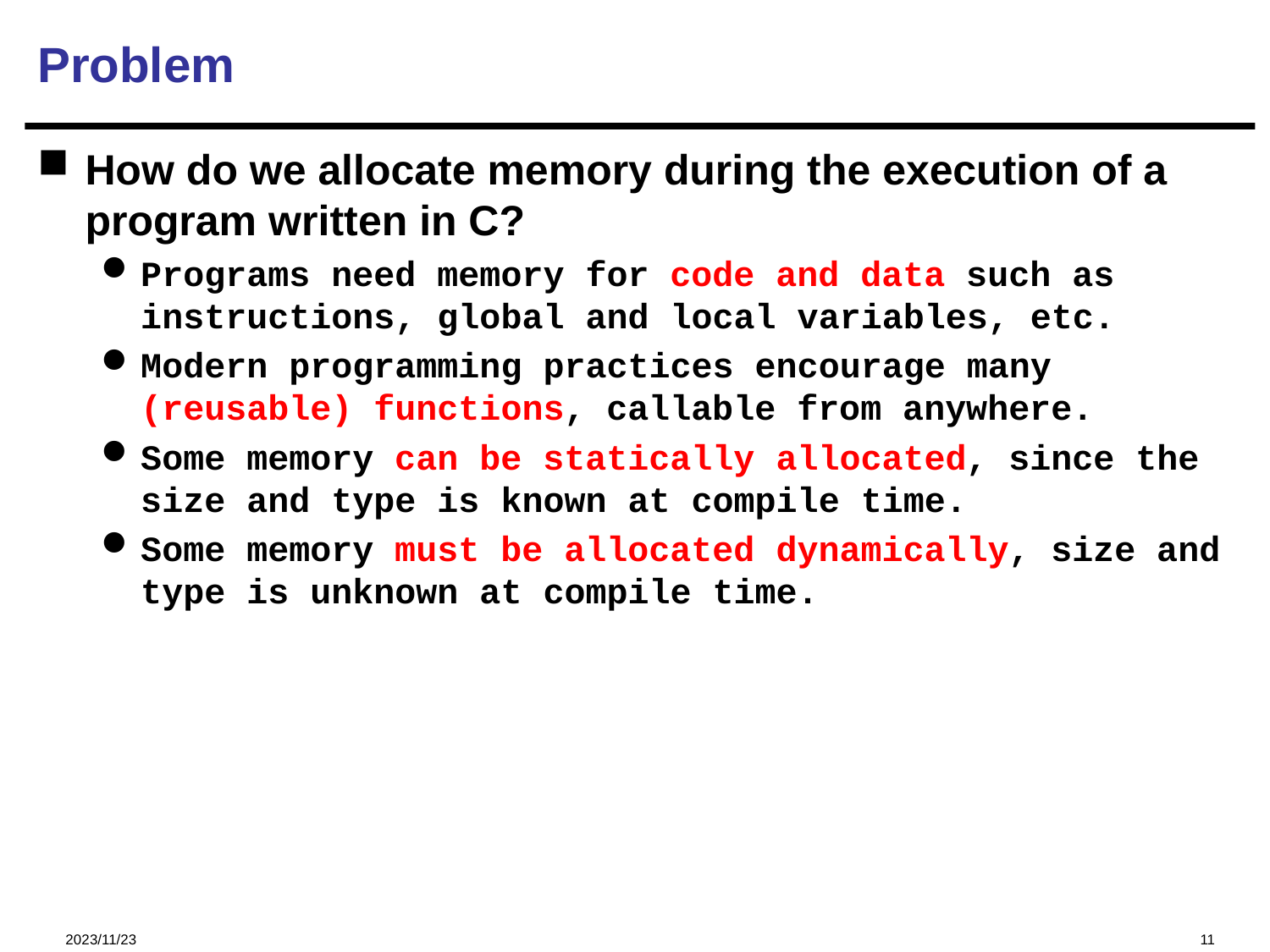

# Problem
How do we allocate memory during the execution of a program written in C?
Programs need memory for code and data such as instructions, global and local variables, etc.
Modern programming practices encourage many (reusable) functions, callable from anywhere.
Some memory can be statically allocated, since the size and type is known at compile time.
Some memory must be allocated dynamically, size and type is unknown at compile time.
2023/11/23
11